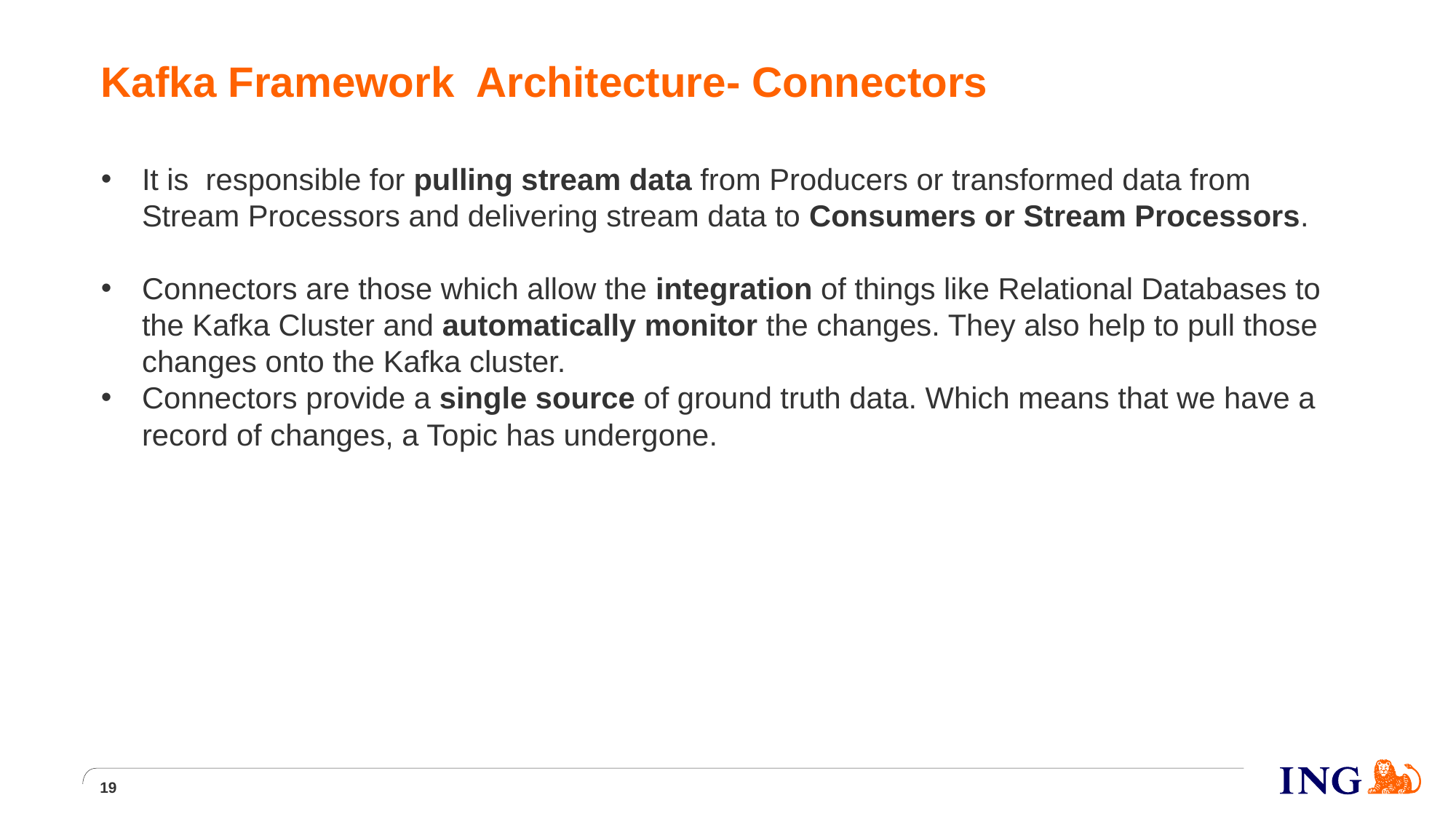

# Kafka Framework  Architecture- Connectors

It is  responsible for pulling stream data from Producers or transformed data from Stream Processors and delivering stream data to Consumers or Stream Processors.

Connectors are those which allow the integration of things like Relational Databases to the Kafka Cluster and automatically monitor the changes. They also help to pull those changes onto the Kafka cluster.
Connectors provide a single source of ground truth data. Which means that we have a record of changes, a Topic has undergone.

19